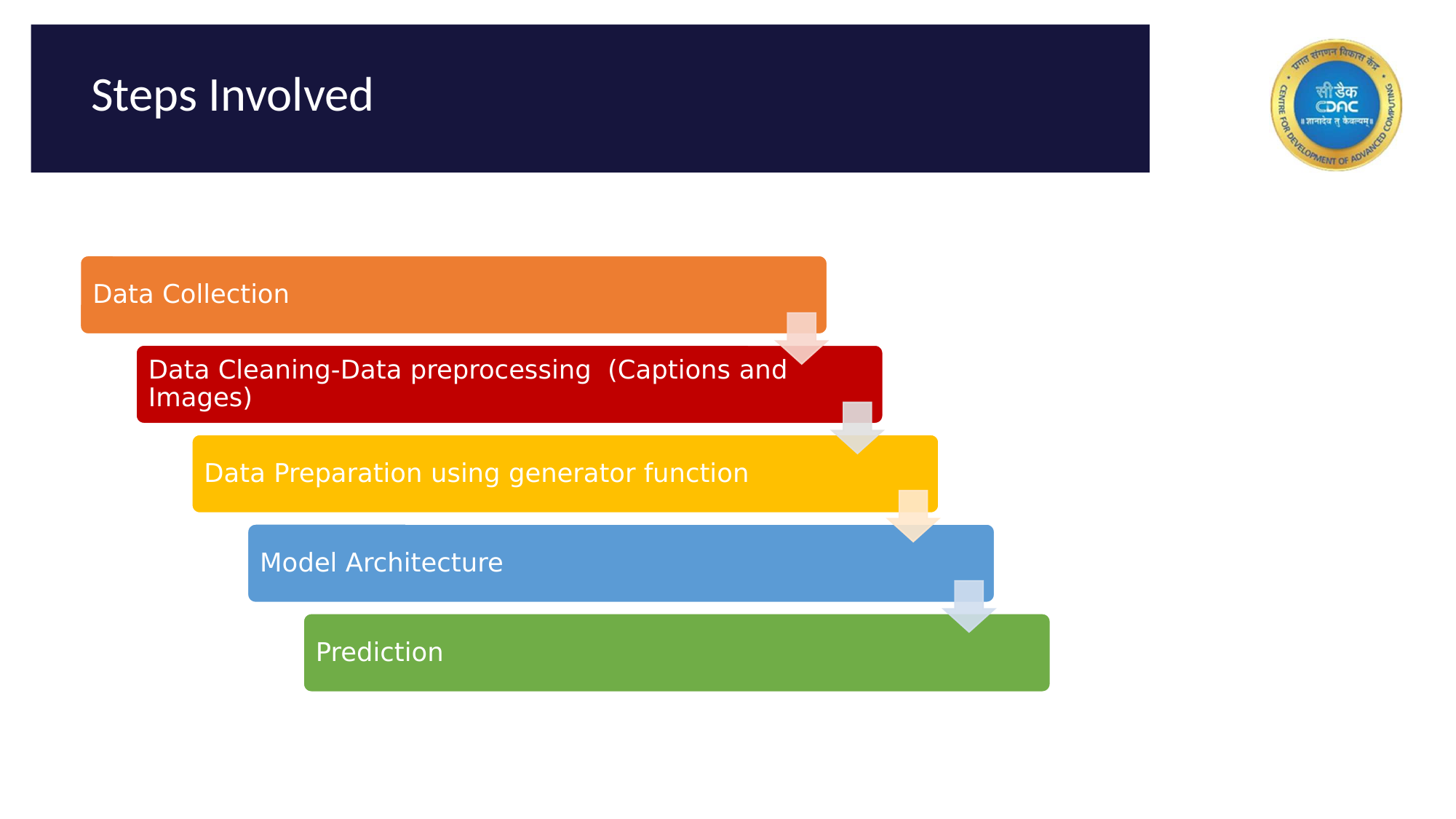

Steps Involved
Data Collection
Data Cleaning-Data preprocessing  (Captions and Images)
Data Preparation using generator function
Model Architecture
Prediction